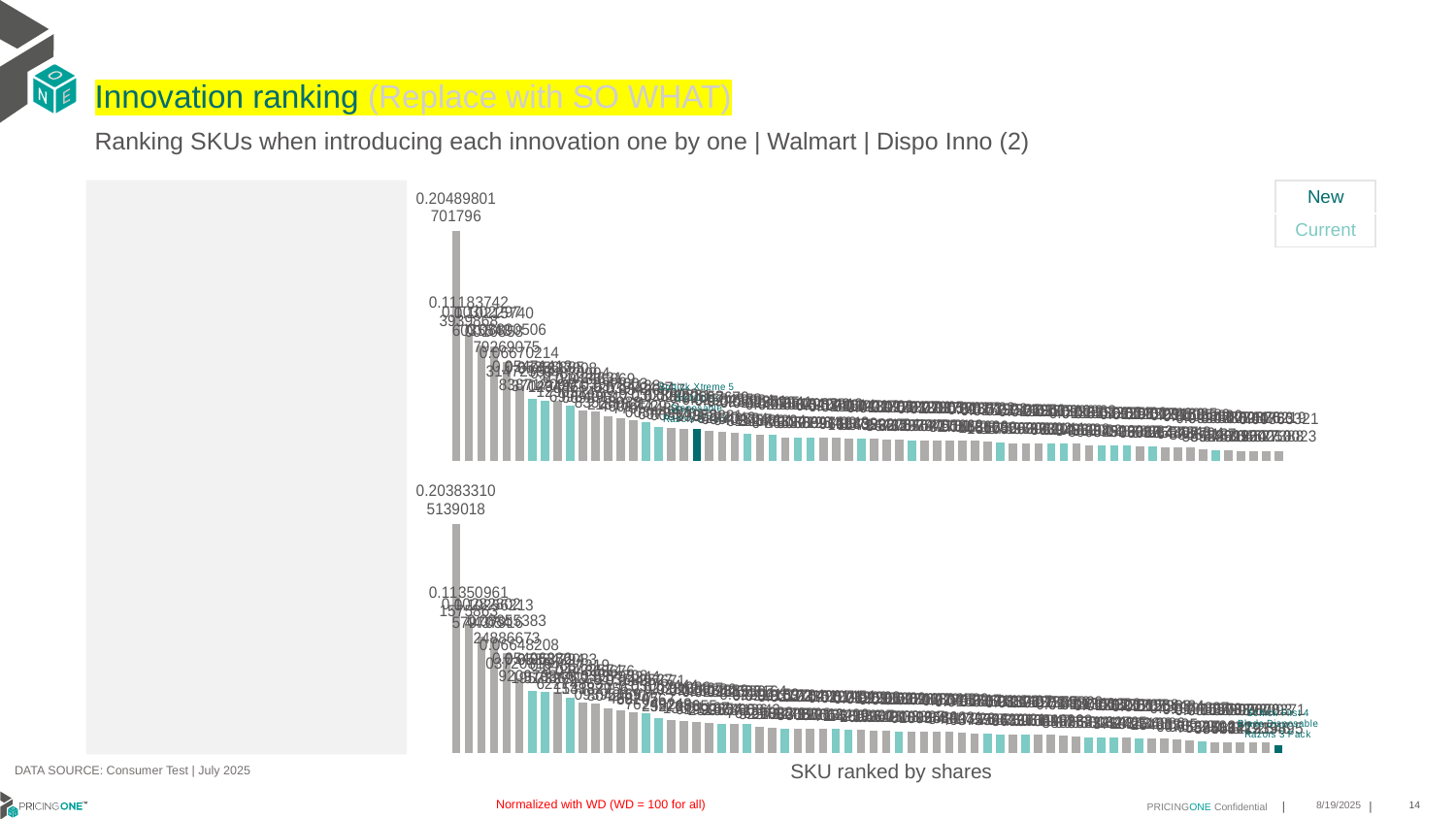

# Innovation ranking (Replace with SO WHAT)
Ranking SKUs when introducing each innovation one by one | Walmart | Dispo Inno (2)

### Chart

| Category | Schick Xtreme 5 Sensitive Disposable Razors 2 Pack |
|---|---|
| Harry's Men Five Blade Refills 4 Pack | 0.2048980170179604 |
| None Razors | 0.11183742393986756 |
| Gillette Fusion 5 Blade Refills 4 Pack | 0.10302297603554325 |
| Gillette Mach 3 Blade Refills 4 Pack | 0.10215740001085828 |
| Gillette Fusion 5 Proglide Blade Refills 4 Pack | 0.08800506792690753 |
| Harry's Men Five Blade Refills 8 Pack | 0.06670214314725526 |
| Equate 2 Blade Disposable Razors 12 Pack | 0.05471413838717093 |
| Equate 2 Blade Disposable Razors 5 Pack | 0.05356885370434971 |
| Bic Men Sensitive Single Blade Disposable Razors 12 Pack | 0.053378081294465994 |
| Equate Easy Fit 5 Blade Refills 4 Pack | 0.048709941290514286 |
| Dollar Shave Club 6 Blades Blade Refills 4 Pack | 0.04434631699840183 |
| Van Der Hagen Men Double Edge Blade Refills 10 Pack | 0.04365869669895168 |
| Gillette Fusion 5 Proglide Blade Refills 8 Pack | 0.03947003835239331 |
| Harry's 5 Blade 1 Handle + 2 Cartridges | 0.03784188218182111 |
| Gillette Mach 3 Blade Refills 8 Pack | 0.0357248746017729 |
| Schick Hydro 3 Blade Ultra Sensitive Refills 5 Pack | 0.03436657779544318 |
| Schick Hydro 5 Blade Sensitive Refills 6 Pack | 0.030304500034499054 |
| Harry's Men Five Blade Refills 12 Pack | 0.028995516079370114 |
| Gillette Fusion 5 Blade Refills 12 Pack | 0.028205520085797776 |
| Schick Xtreme 5 Sensitive Disposable Razors 2 Pack | 0.02805886465330451 |
| Gillette Fusion 5 Proglide Blade Refills 12 Pack | 0.026976701935288106 |
| Gillette Fusion 5 1 Handle + 2 Cartridges | 0.025845587627704267 |
| Gillette Mach 3 1 Handle + 2 Cartridges | 0.024686846064080354 |
| Schick Xtreme 2 Sensitive Disposable Razors 12 Pack | 0.023783510402757356 |
| Harry's 5 Blade 1 Handle + 5 Cartridges | 0.02284425611246013 |
| Schick Xtreme 3 Sensitive Disposable Razors 4 Pack | 0.02279941308463939 |
| Gillette Sensor 3 Sensitive Disposable Razors 4 Pack | 0.0208613464750809 |
| Equate Easy Fit 5 Blade Refills 8 Pack | 0.020849878663012623 |
| Equate Speed 3 Disposable Razors 4 Pack | 0.02084249905569744 |
| Bic 3 Sensitive Disposable Razors 5 Pack | 0.020838122779649908 |
| Gillette Sensor 2 Pivot Head Disposable Razors 12 Pack | 0.020748148891664823 |
| Gillette Mach 3 Sensitive Skin Disposable Razors 3 Pack | 0.019794029611839032 |
| Equate Caliber 5 Disposable Razors 3 Pack | 0.019718191684323164 |
| Gillette Sensor 2 Plus Disposable Razors 10 Pack | 0.019717088571441478 |
| Dollar Shave Club 6 1 Handle + 2 Blades | 0.018927734059808403 |
| Gillette Sensor 3 Disposable Razors 12 Pack | 0.01869277367623777 |
| Equate Speed 3 Disposable Razors 8 Pack | 0.018312998276564664 |
| Gillette Fusion 5 1 Handle + 5 Cartridges | 0.018279653103446133 |
| Bic Comfort 3 Sensitive Skin Disposable Razors 4 Pack | 0.01818724075711308 |
| Gillette Fusion 5 1 Handle + 7 Cartridges | 0.01805607797556623 |
| Gillette Sensor 3 Sensitive Disposable Razors 8 Pack | 0.017808833270070754 |
| Dollar Shave Club 6 Blades Blade Refills 8 Pack | 0.01761722908886656 |
| Gillette Mach 3 1 Handle + 6 Cartridges | 0.01671992168683797 |
| Schick Hydro 5 Blade Sensitive 1 Handle + 3 Cartridges | 0.01621276151752034 |
| Gillette Fusion 5 1 Handle + 3 Cartridges Holiday Pack | 0.01574482857636389 |
| Gillette Sensor 3 Sensitive Disposable Razors 12 Pack | 0.01565956090620411 |
| Gillette Fusion 5 Proglide 1 Handle + 4 Cartridges | 0.015457804979730167 |
| Schick Hydro 3 Blade Ultra Sensitive 1 Handle + 4 Cartridges | 0.015432109096214374 |
| Schick Xtreme 3 Sensitive Disposable Razors 8 Pack | 0.015099296639496168 |
| Bic Flex 4 Sensitive Skin Disposable Razors 3 Pack | 0.015008633001829844 |
| Gillette Sensor 3 Disposable Razors 8 Pack | 0.013855963453000178 |
| Schick Hydro 5 Blade Sensitive Refills 12 Pack | 0.01363285009529183 |
| Equate Easy Fit 5 Blade Refills 12 Pack | 0.013593556075098046 |
| Equate Caliber 3 Disposable Razors 3 Pack | 0.013504008432328697 |
| Bic Men Sensitive Twin Blade Disposable Razors 10 Pack | 0.012985281487886262 |
| Equate Easy Fit 5 blades 1 Handle + 2 Cartridges | 0.0126174863019554 |
| Bic Comfort 3 Sensitive Skin Disposable Razors 8 Pack | 0.012291306421430715 |
| Bic Flex 5 Disposable Razors 4 Pack | 0.012260258655734317 |
| Bic Flex 5 Disposable Razors 2 Pack | 0.011535896449979394 |
| Gillette Sensor 2 Plus Pivot Head Disposable Razors 21 Pack | 0.01053890396521368 |
| Schick Xtreme 3 Sensitive Disposable Razors 12 Pack | 0.009478593898292895 |
| Van Der Hagen Men Double Edge Blade 1 Handle + 5 Cartridges | 0.00917744552951104 |
| Bic Flex 5 Disposable Razors 6 Pack Holiday Pack | 0.008825266761645268 |
| Gillette Sensor 2 Pivot Head Disposable Razors 25 Pack | 0.008817864095200132 |
| Gillette Mach 3 Blade Refills 15 Pack | 0.008762198066773879 |
| Gillette Mach 3 Sensitive Skin Disposable Razors 6 Pack | 0.00863321250250023 |
| New |
| --- |
| Current |

### Chart

| Category | Schick First 4 Blade Disposable Razors 3 Pack |
|---|---|
| Harry's Men Five Blade Refills 4 Pack | 0.2038331051390177 |
| None Razors | 0.11350961157586263 |
| Gillette Fusion 5 Blade Refills 4 Pack | 0.10282802579705375 |
| Gillette Mach 3 Blade Refills 4 Pack | 0.10256213443791595 |
| Gillette Fusion 5 Proglide Blade Refills 4 Pack | 0.08855383248866726 |
| Harry's Men Five Blade Refills 8 Pack | 0.06648208037208153 |
| Equate 2 Blade Disposable Razors 12 Pack | 0.05496286920979838 |
| Equate 2 Blade Disposable Razors 5 Pack | 0.05384794195732748 |
| Bic Men Sensitive Single Blade Disposable Razors 12 Pack | 0.0537208351636911 |
| Equate Easy Fit 5 Blade Refills 4 Pack | 0.048673196227486296 |
| Dollar Shave Club 6 Blades Blade Refills 4 Pack | 0.044225741541877 |
| Van Der Hagen Men Double Edge Blade Refills 10 Pack | 0.04369676133329556 |
| Gillette Fusion 5 Proglide Blade Refills 8 Pack | 0.039347080939516874 |
| Harry's 5 Blade 1 Handle + 2 Cartridges | 0.03792344804240068 |
| Gillette Mach 3 Blade Refills 8 Pack | 0.03582527462744996 |
| Schick Hydro 3 Blade Ultra Sensitive Refills 5 Pack | 0.03497671862076699 |
| Schick Hydro 5 Blade Sensitive Refills 6 Pack | 0.030674447624924286 |
| Harry's Men Five Blade Refills 12 Pack | 0.028910862992086023 |
| Gillette Fusion 5 Blade Refills 12 Pack | 0.02812467527158545 |
| Gillette Fusion 5 Proglide Blade Refills 12 Pack | 0.026888861365113672 |
| Gillette Fusion 5 1 Handle + 2 Cartridges | 0.026098396199265413 |
| Schick Xtreme 3 Sensitive Disposable Razors 4 Pack | 0.025446732519639484 |
| Gillette Mach 3 1 Handle + 2 Cartridges | 0.02515307998371364 |
| Schick Xtreme 2 Sensitive Disposable Razors 12 Pack | 0.02507164074603426 |
| Harry's 5 Blade 1 Handle + 5 Cartridges | 0.022961597065692823 |
| Gillette Sensor 3 Sensitive Disposable Razors 4 Pack | 0.02183772525412787 |
| Equate Speed 3 Disposable Razors 4 Pack | 0.021537842166205762 |
| Gillette Mach 3 Sensitive Skin Disposable Razors 3 Pack | 0.02123352784489081 |
| Bic 3 Sensitive Disposable Razors 5 Pack | 0.021142618365066233 |
| Gillette Sensor 2 Pivot Head Disposable Razors 12 Pack | 0.02101271113180995 |
| Equate Easy Fit 5 Blade Refills 8 Pack | 0.02081454876634963 |
| Equate Caliber 5 Disposable Razors 3 Pack | 0.020263897175868583 |
| Gillette Sensor 2 Plus Disposable Razors 10 Pack | 0.01999290142199073 |
| Dollar Shave Club 6 1 Handle + 2 Blades | 0.01909060269471209 |
| Gillette Sensor 3 Disposable Razors 12 Pack | 0.01905839331601025 |
| Equate Speed 3 Disposable Razors 8 Pack | 0.018737166649001876 |
| Bic Comfort 3 Sensitive Skin Disposable Razors 4 Pack | 0.018626724153839723 |
| Gillette Fusion 5 1 Handle + 5 Cartridges | 0.018408386169555372 |
| Gillette Sensor 3 Sensitive Disposable Razors 8 Pack | 0.018278488024493958 |
| Gillette Fusion 5 1 Handle + 7 Cartridges | 0.018145298658603058 |
| Dollar Shave Club 6 Blades Blade Refills 8 Pack | 0.017557175431722572 |
| Gillette Mach 3 1 Handle + 6 Cartridges | 0.01688598463429471 |
| Schick Hydro 5 Blade Sensitive 1 Handle + 3 Cartridges | 0.01680126375764295 |
| Schick Xtreme 3 Sensitive Disposable Razors 8 Pack | 0.016233787959619116 |
| Gillette Sensor 3 Sensitive Disposable Razors 12 Pack | 0.01614487758330306 |
| Schick Hydro 3 Blade Ultra Sensitive 1 Handle + 4 Cartridges | 0.01596270863305537 |
| Gillette Fusion 5 1 Handle + 3 Cartridges Holiday Pack | 0.015912797596694693 |
| Bic Flex 4 Sensitive Skin Disposable Razors 3 Pack | 0.01581450670099282 |
| Gillette Fusion 5 Proglide 1 Handle + 4 Cartridges | 0.015553200416132966 |
| Gillette Sensor 3 Disposable Razors 8 Pack | 0.014113405883621413 |
| Equate Caliber 3 Disposable Razors 3 Pack | 0.013787158055803222 |
| Schick Hydro 5 Blade Sensitive Refills 12 Pack | 0.013668200533214134 |
| Equate Easy Fit 5 Blade Refills 12 Pack | 0.013573563016476498 |
| Bic Men Sensitive Twin Blade Disposable Razors 10 Pack | 0.013157073750861425 |
| Equate Easy Fit 5 blades 1 Handle + 2 Cartridges | 0.012815884242113787 |
| Bic Flex 5 Disposable Razors 4 Pack | 0.012653338743688599 |
| Bic Comfort 3 Sensitive Skin Disposable Razors 8 Pack | 0.012544842540130474 |
| Bic Flex 5 Disposable Razors 2 Pack | 0.011959973297593181 |
| Gillette Sensor 2 Plus Pivot Head Disposable Razors 21 Pack | 0.010743976076929068 |
| Schick Xtreme 3 Sensitive Disposable Razors 12 Pack | 0.010155780653379179 |
| Van Der Hagen Men Double Edge Blade 1 Handle + 5 Cartridges | 0.009228977557513724 |
| Bic Flex 5 Disposable Razors 6 Pack Holiday Pack | 0.0090357238561212 |
| Gillette Mach 3 Sensitive Skin Disposable Razors 6 Pack | 0.009026009466419146 |
| Gillette Sensor 2 Pivot Head Disposable Razors 25 Pack | 0.008980934484325456 |
| Gillette Mach 3 Blade Refills 15 Pack | 0.008783713473398952 |
| Schick First 4 Blade Disposable Razors 3 Pack | 0.0064253586201624465 |
DATA SOURCE: Consumer Test | July 2025
SKU ranked by shares
Normalized with WD (WD = 100 for all)

8/19/2025
14